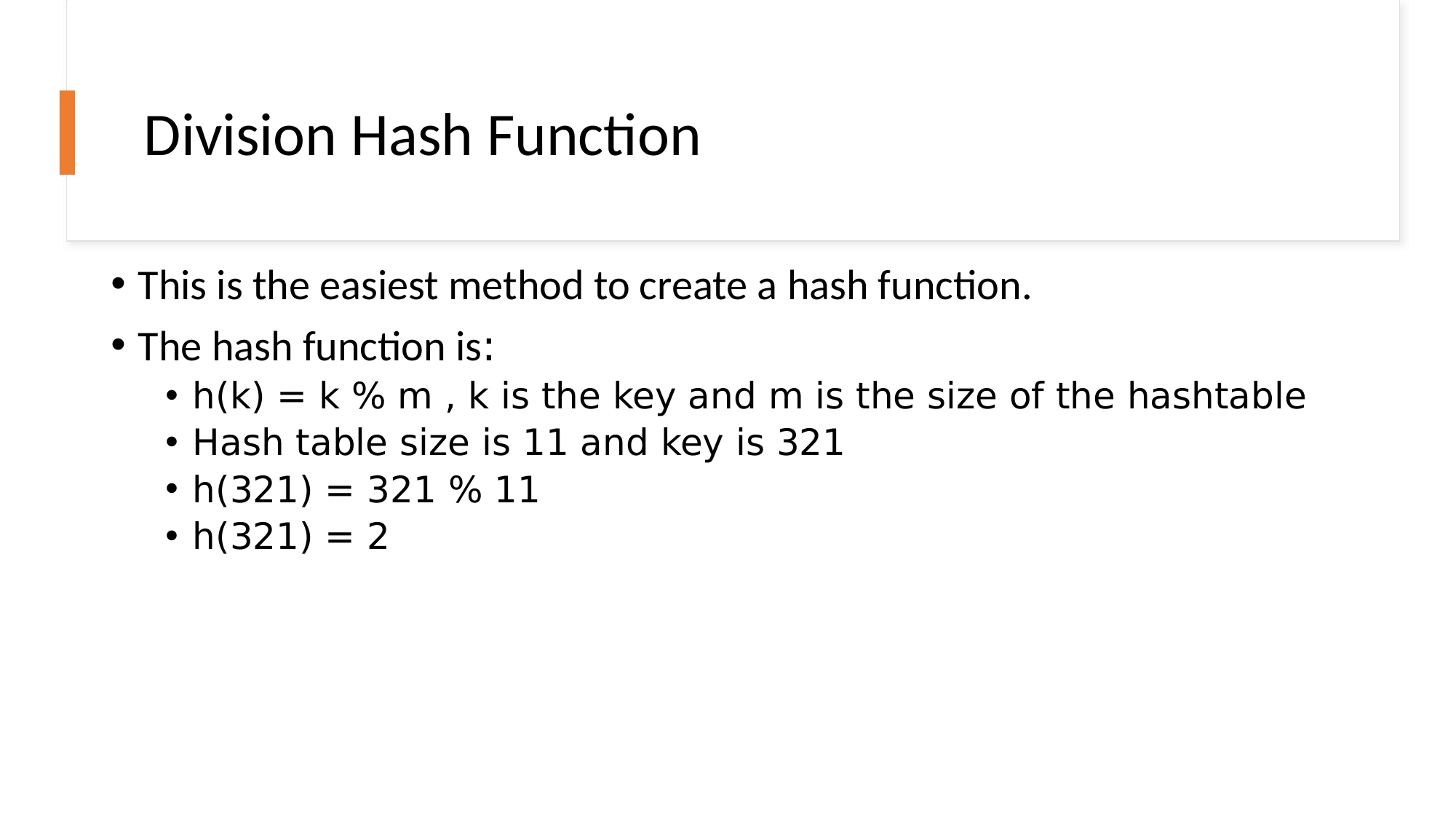

# Division Hash Function

This is the easiest method to create a hash function.
The hash function is:
h(k) = k % m , k is the key and m is the size of the hashtable
Hash table size is 11 and key is 321
h(321) = 321 % 11
h(321) = 2